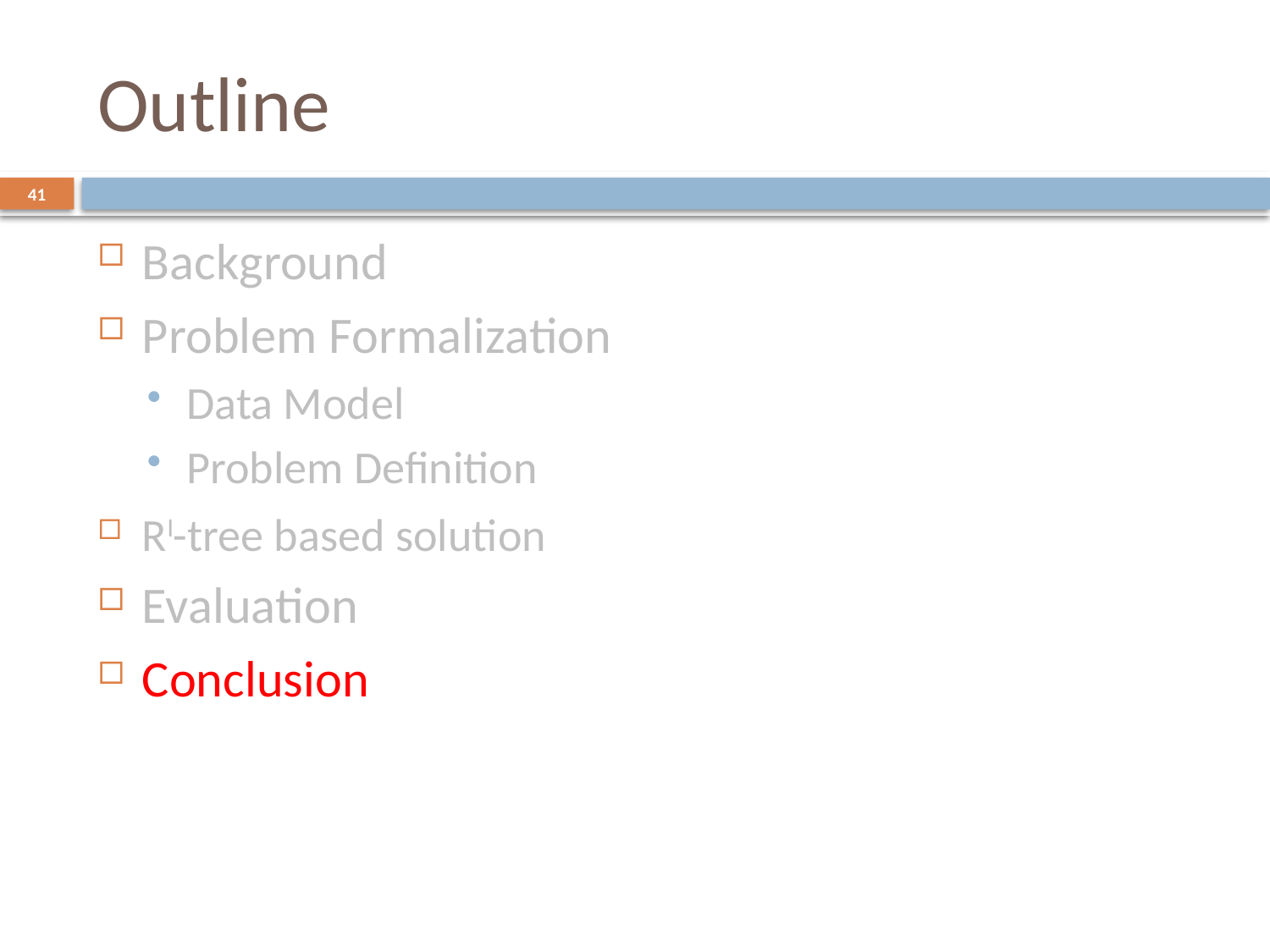

# Outline
41
Background
Problem Formalization
Data Model
Problem Definition
RI-tree based solution
Evaluation
Conclusion